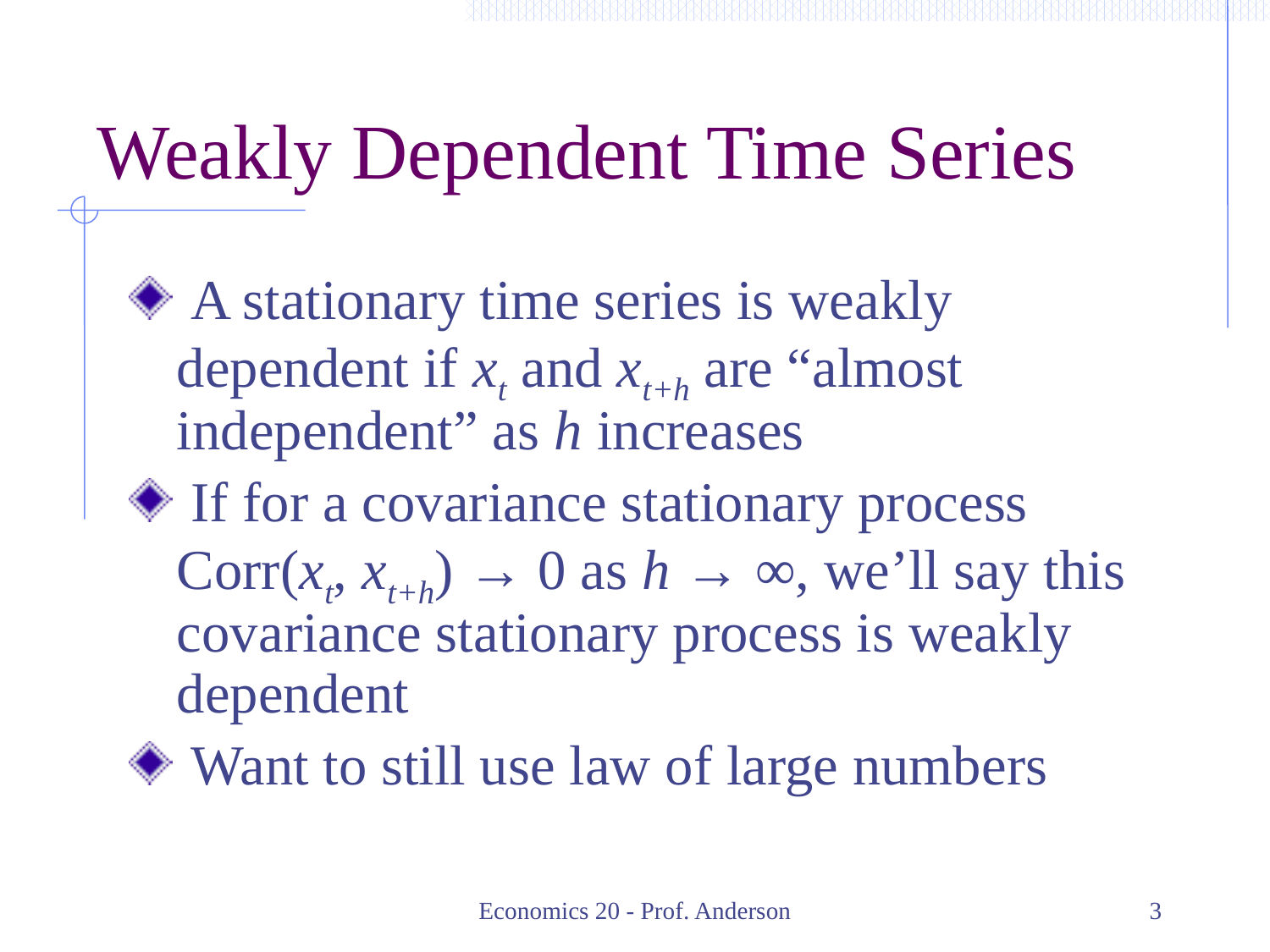

# Weakly Dependent Time Series
 A stationary time series is weakly dependent if xt and xt+h are “almost independent” as h increases
 If for a covariance stationary process Corr(xt, xt+h) → 0 as h → ∞, we’ll say this covariance stationary process is weakly dependent
 Want to still use law of large numbers
Economics 20 - Prof. Anderson
3